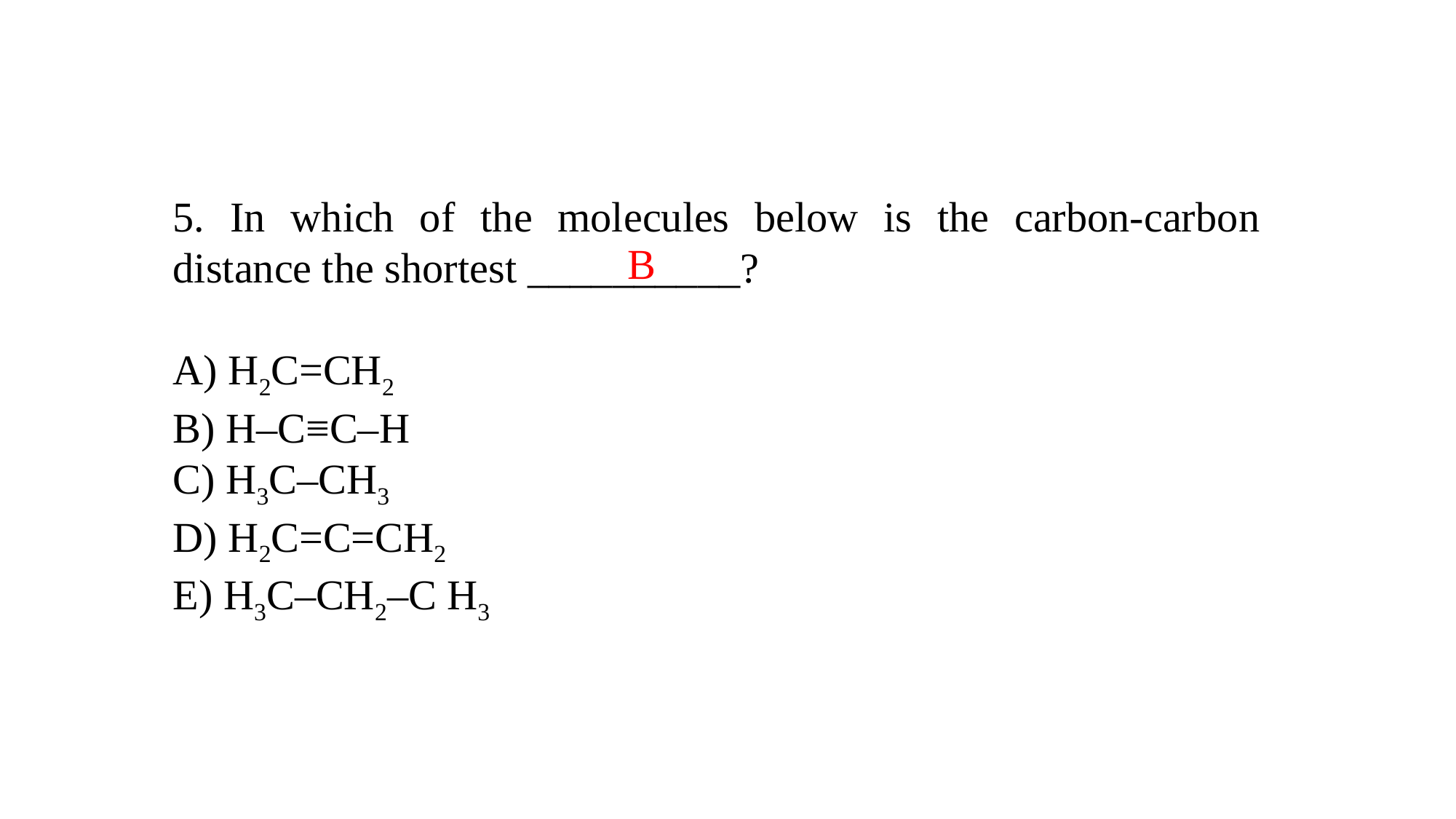

5. In which of the molecules below is the carbon-carbon distance the shortest __________?

A) H2C=CH2
B) H–C≡C–H
C) H3C–CH3
D) H2C=C=CH2
E) H3C–CH2–C H3
B